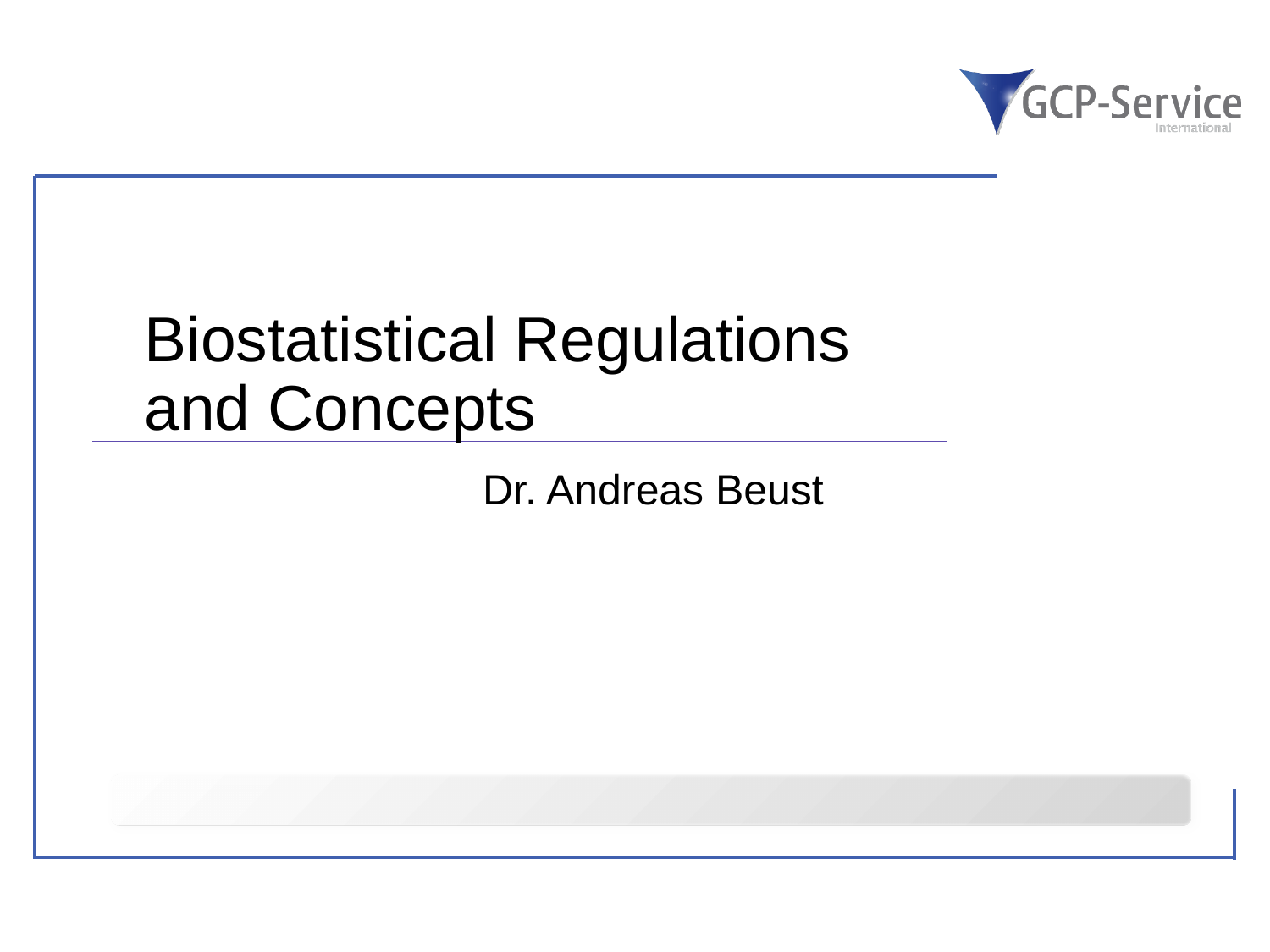

# Biostatistical Regulations and Concepts
Dr. Andreas Beust